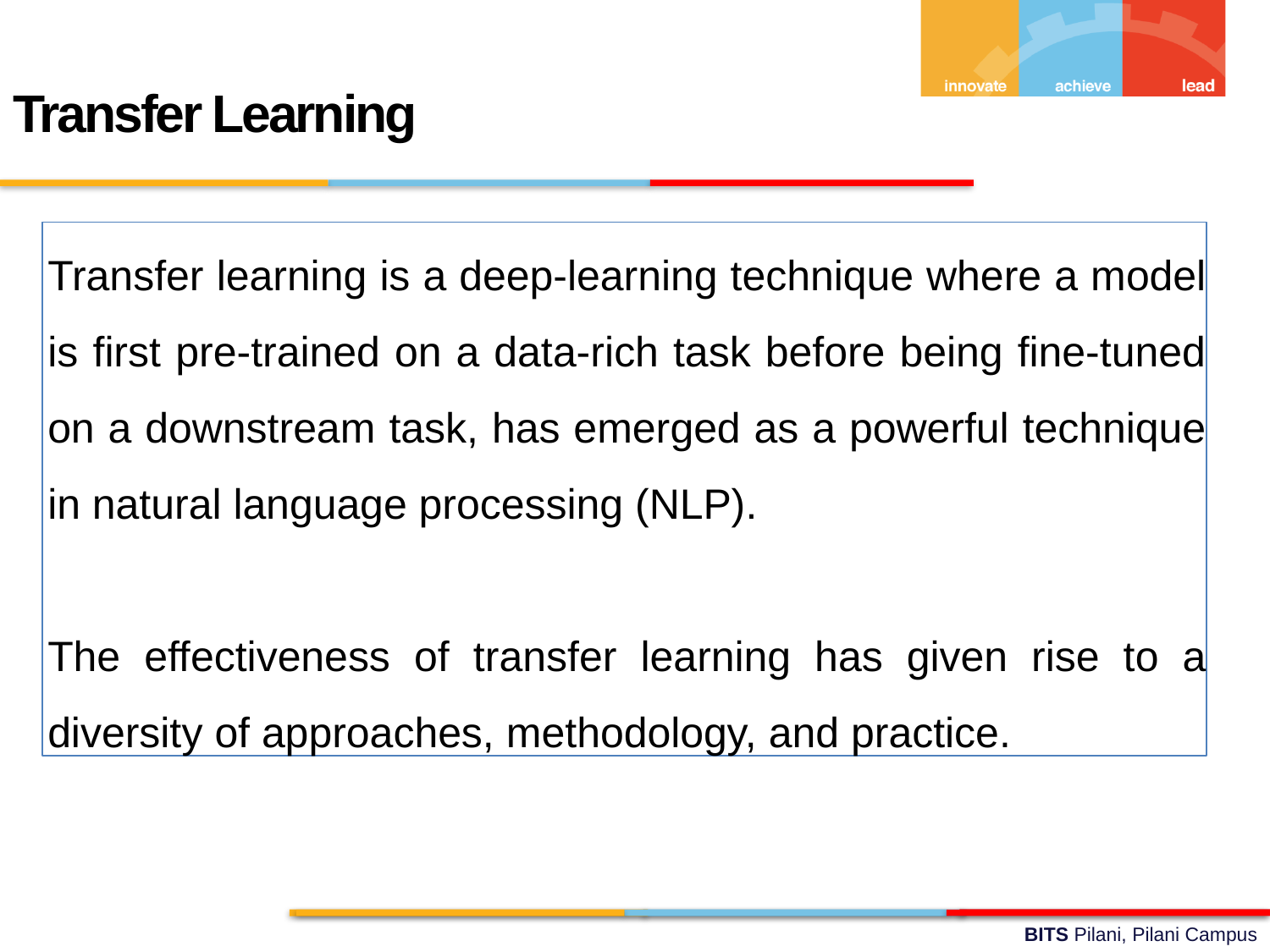

Transfer Learning
Transfer learning is a deep-learning technique where a model is first pre-trained on a data-rich task before being fine-tuned on a downstream task, has emerged as a powerful technique in natural language processing (NLP).

The effectiveness of transfer learning has given rise to a diversity of approaches, methodology, and practice.